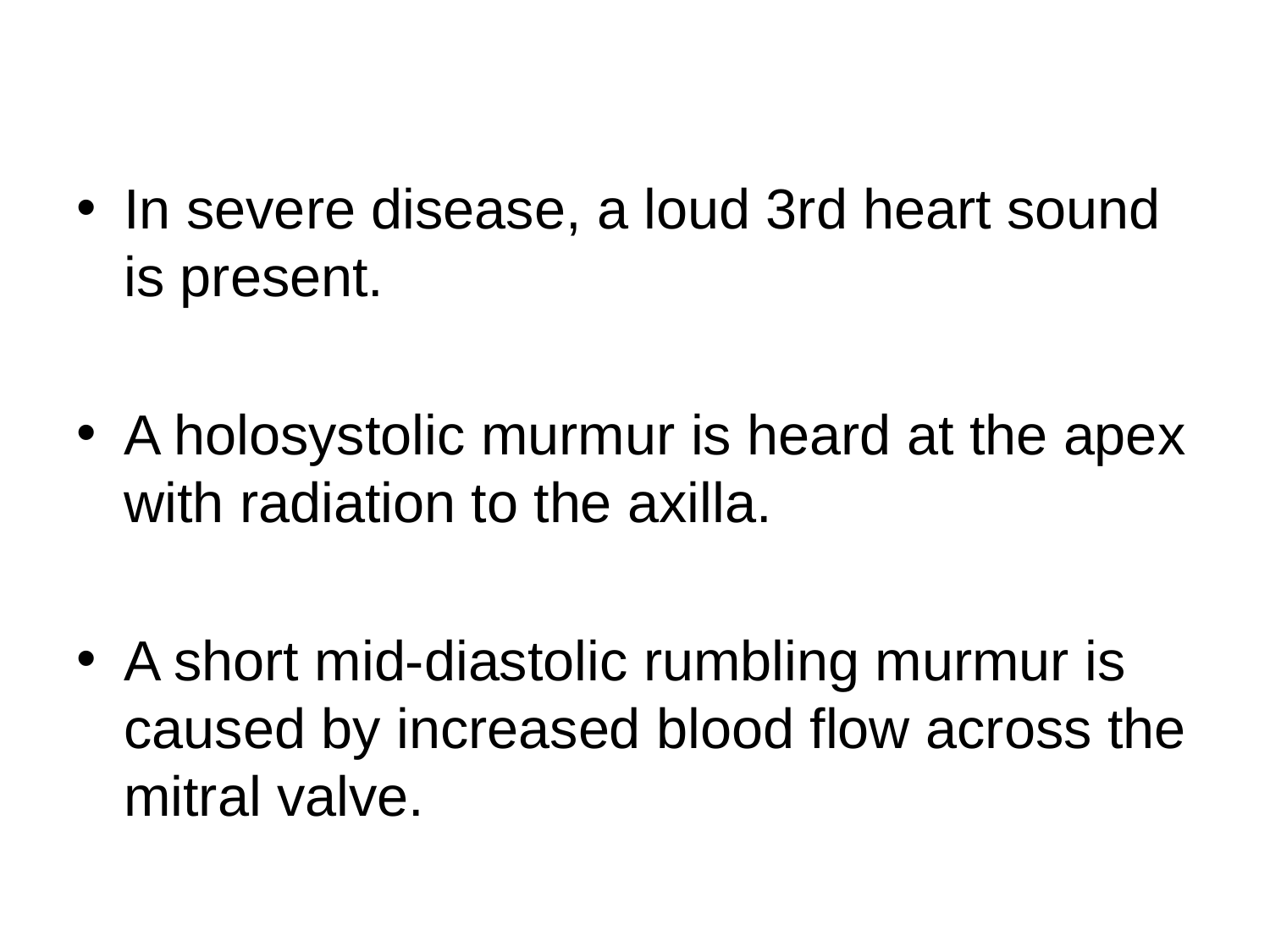

In severe disease, a loud 3rd heart sound is present.

A holosystolic murmur is heard at the apex with radiation to the axilla.

A short mid-diastolic rumbling murmur is caused by increased blood flow across the mitral valve.